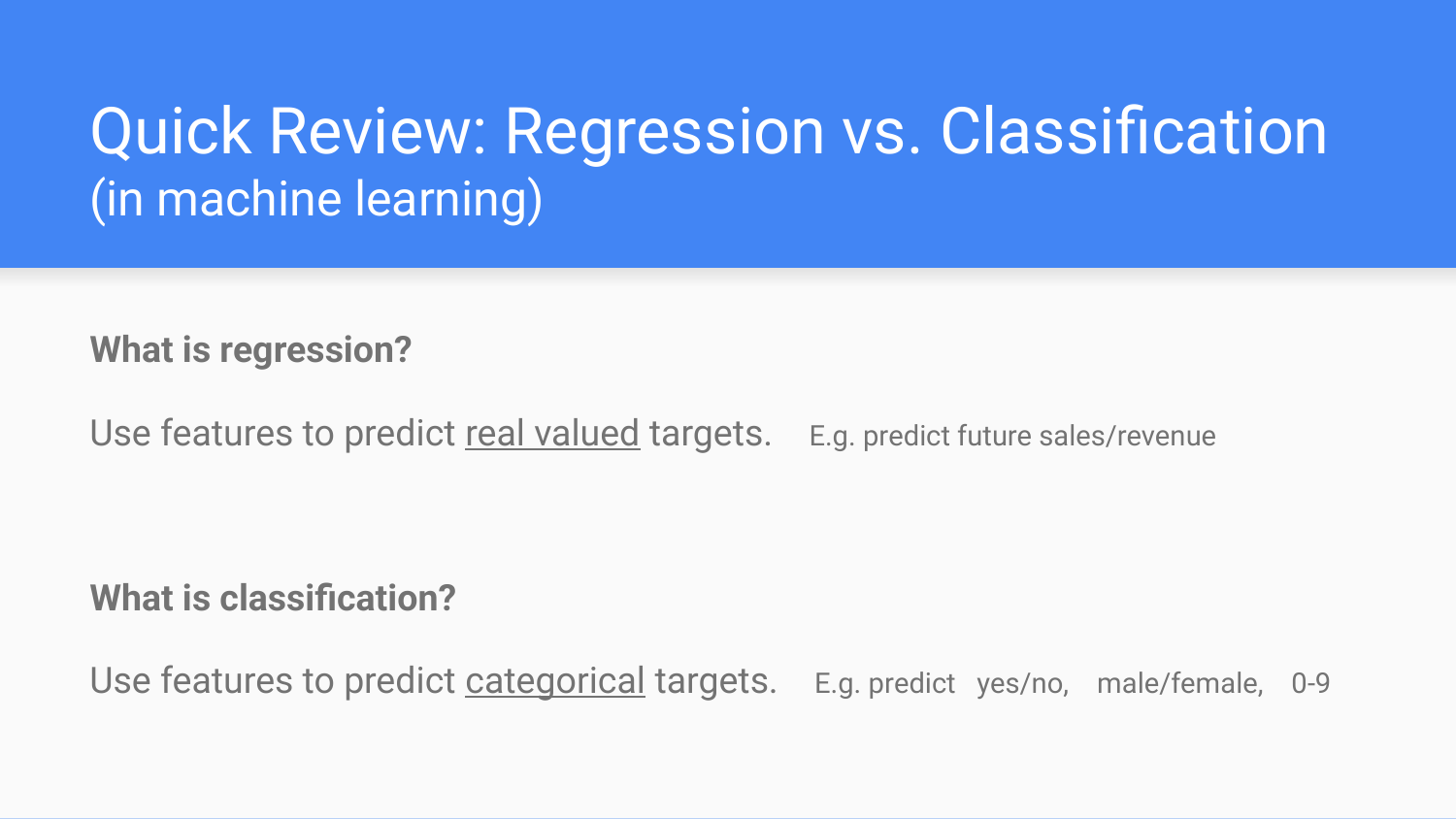

# Quick Review: Regression vs. Classification
(in machine learning)
What is regression?
Use features to predict real valued targets.    E.g. predict future sales/revenue

What is classification?
Use features to predict categorical targets.    E.g. predict   yes/no,    male/female,    0-9